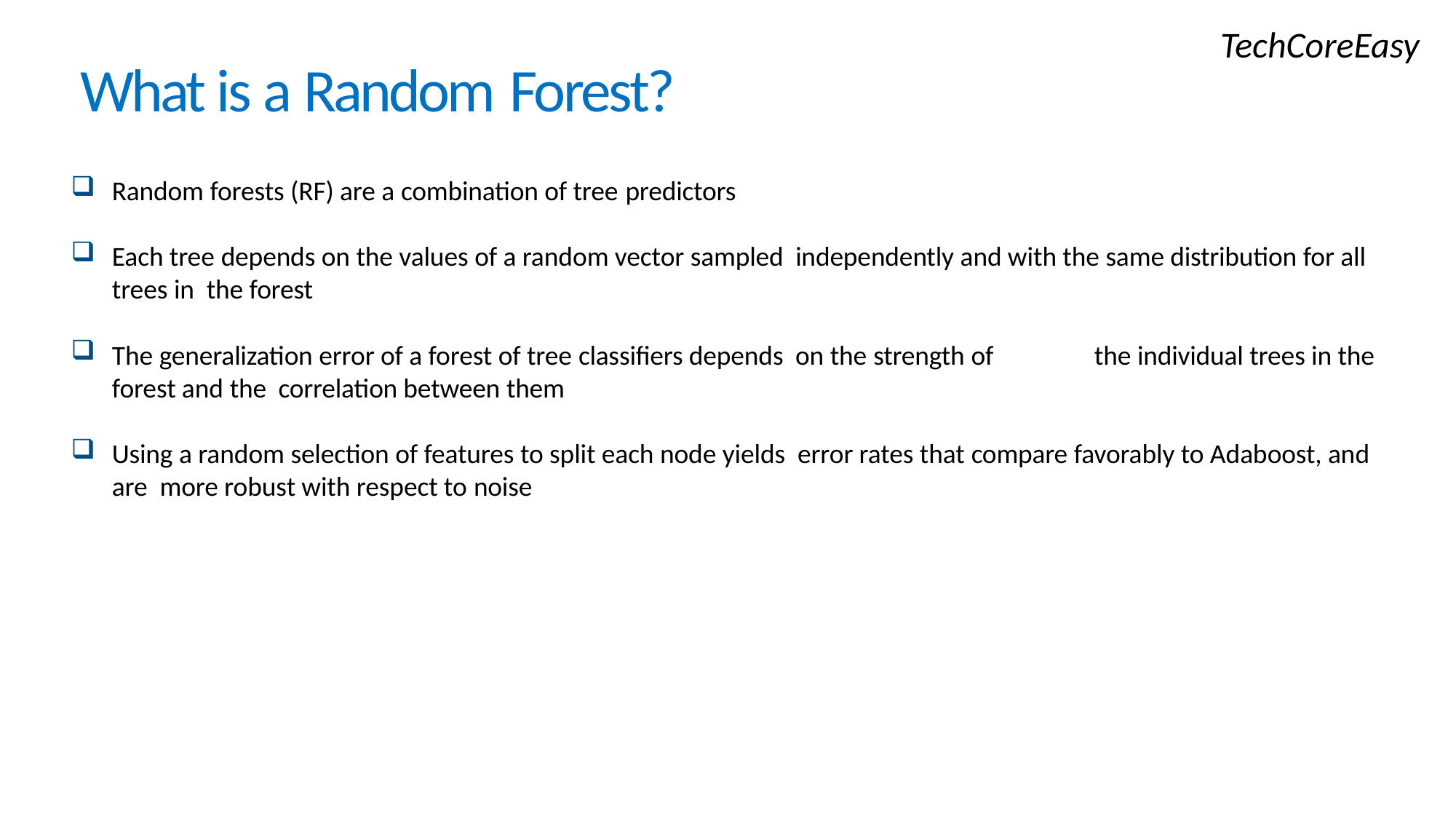

TechCoreEasy
What is a Random Forest?
Random forests (RF) are a combination of tree predictors

Each tree depends on the values of a random vector sampled  independently and with the same distribution for all trees in  the forest

The generalization error of a forest of tree classifiers depends  on the strength of	the individual trees in the forest and the  correlation between them

Using a random selection of features to split each node yields  error rates that compare favorably to Adaboost, and are  more robust with respect to noise